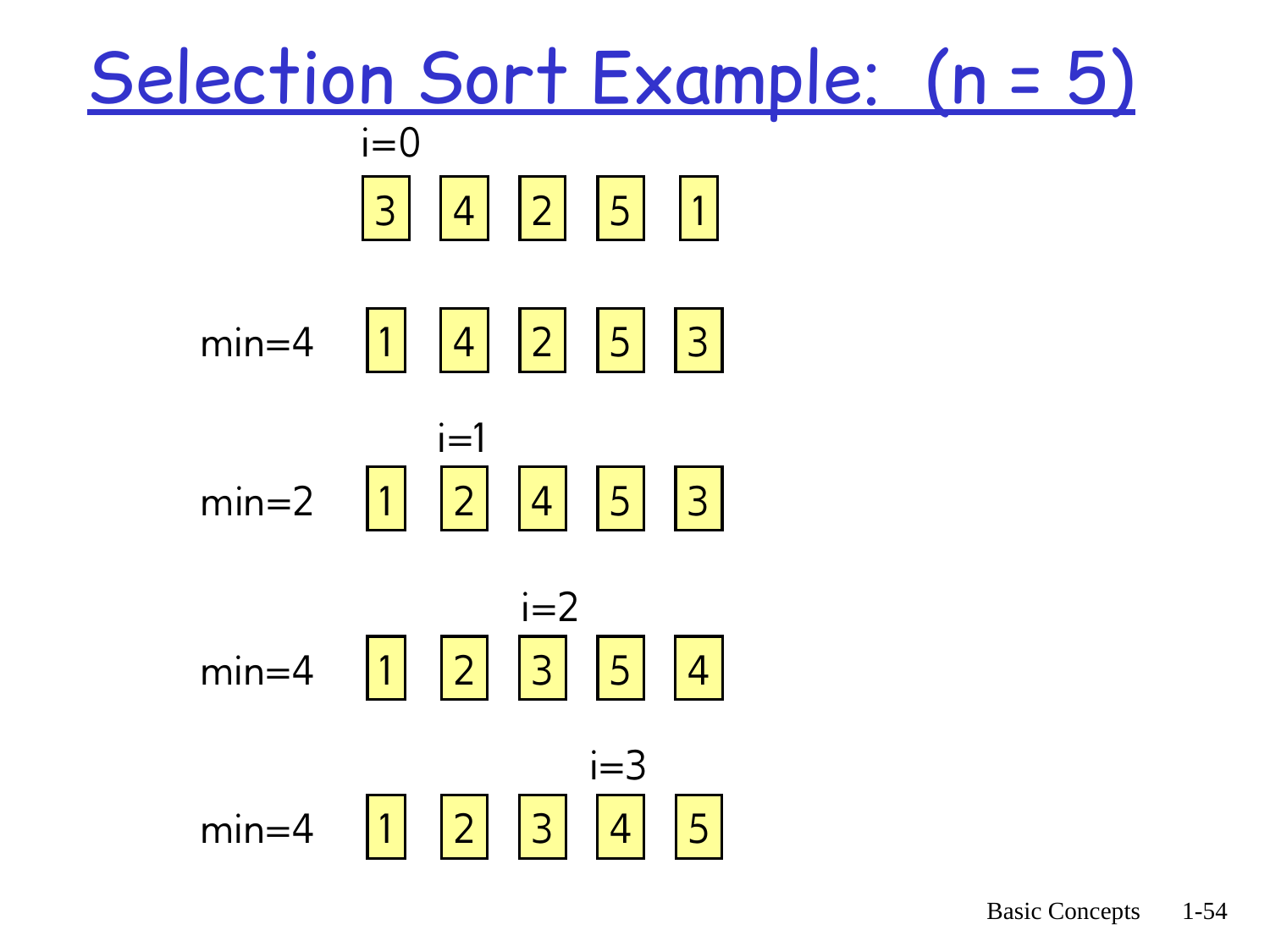

# Selection Sort Example:  (n = 5)
i=0
3
4
2
5
1
min=4
1
4
2
5
3
i=1
min=2
1
2
4
5
3
i=2
min=4
1
2
3
5
4
i=3
min=4
1
2
3
4
5
Basic Concepts
1-54